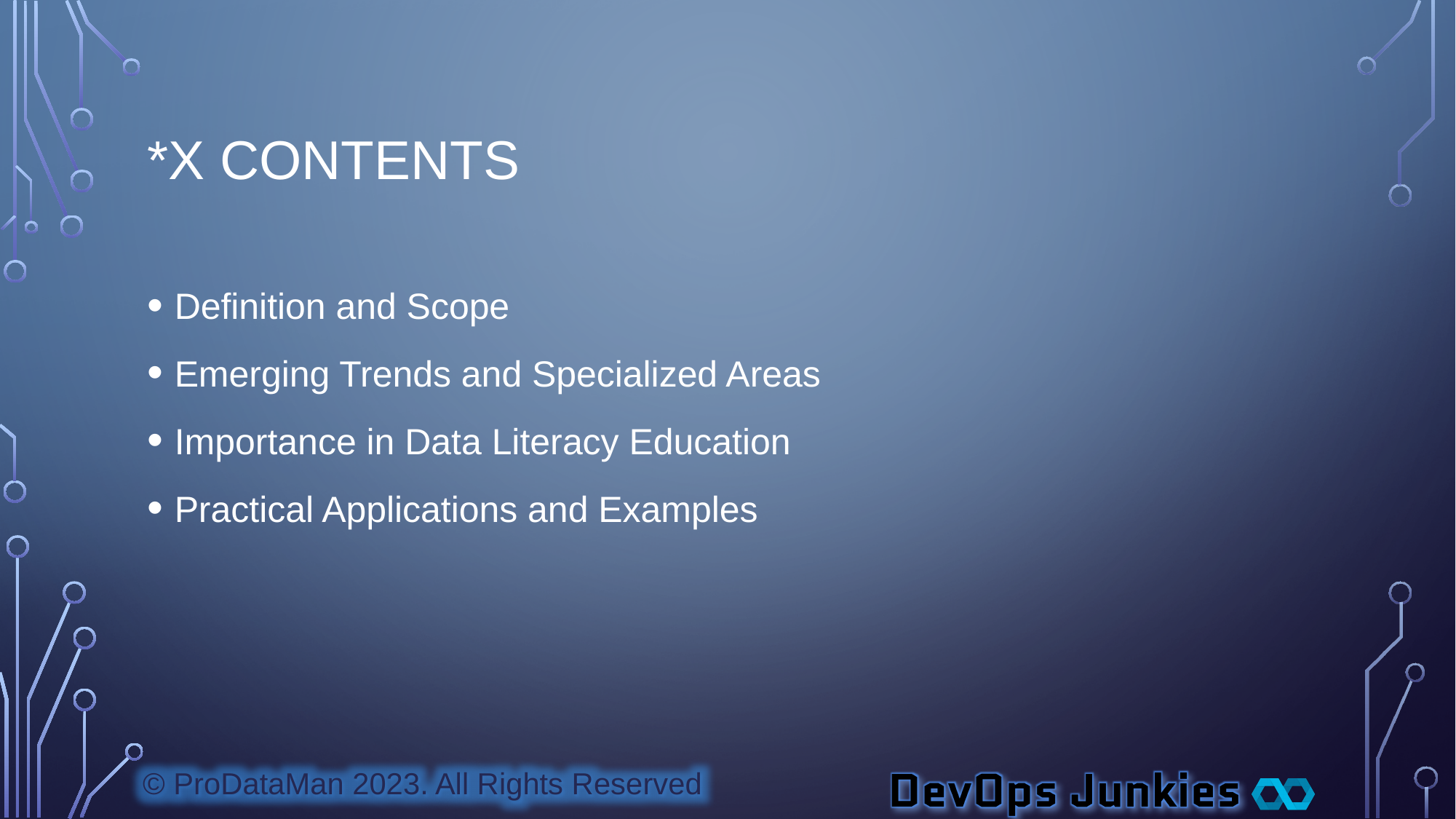

# *X Contents
Definition and Scope
Emerging Trends and Specialized Areas
Importance in Data Literacy Education
Practical Applications and Examples